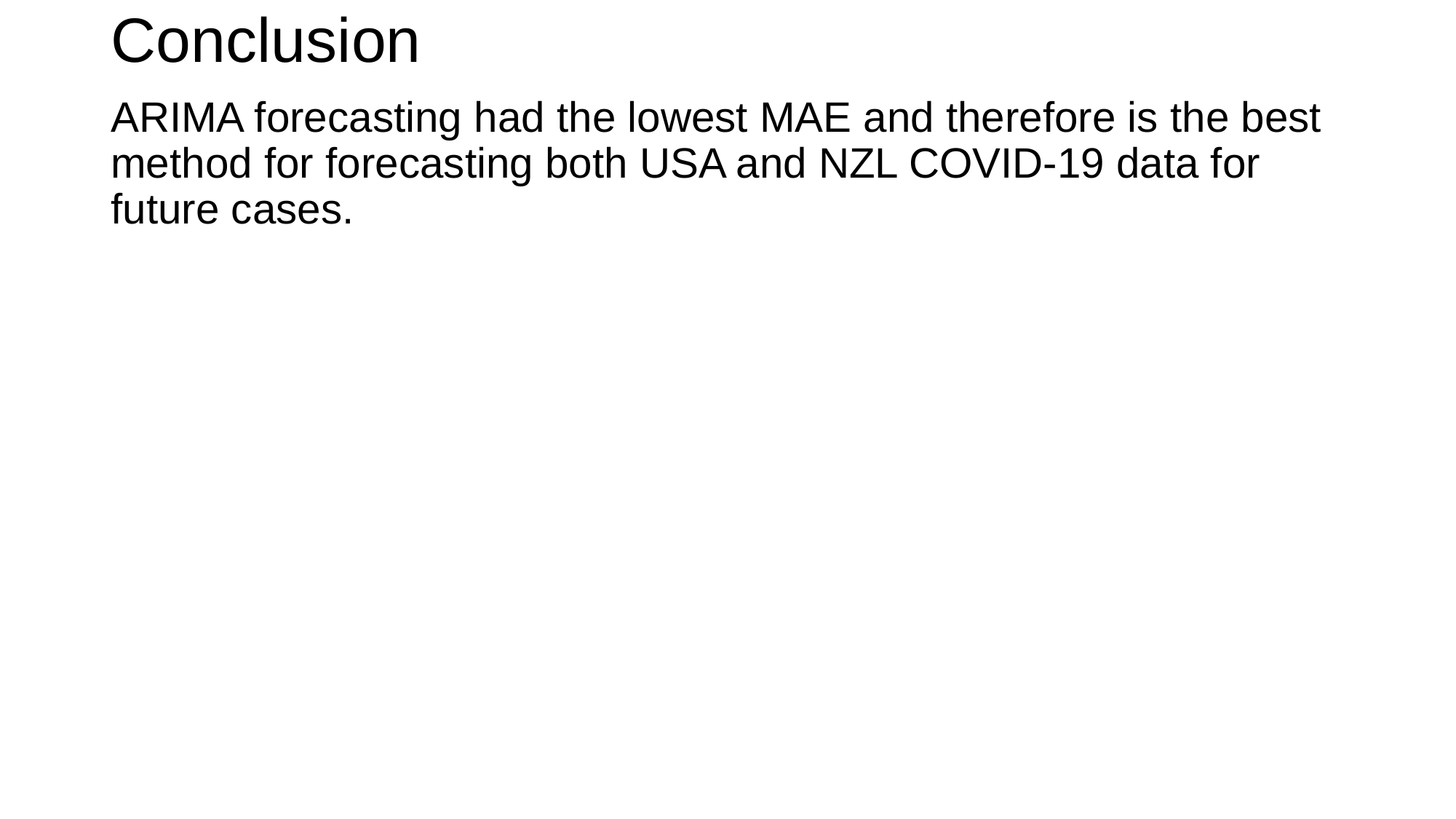

# Conclusion
ARIMA forecasting had the lowest MAE and therefore is the best method for forecasting both USA and NZL COVID-19 data for future cases.